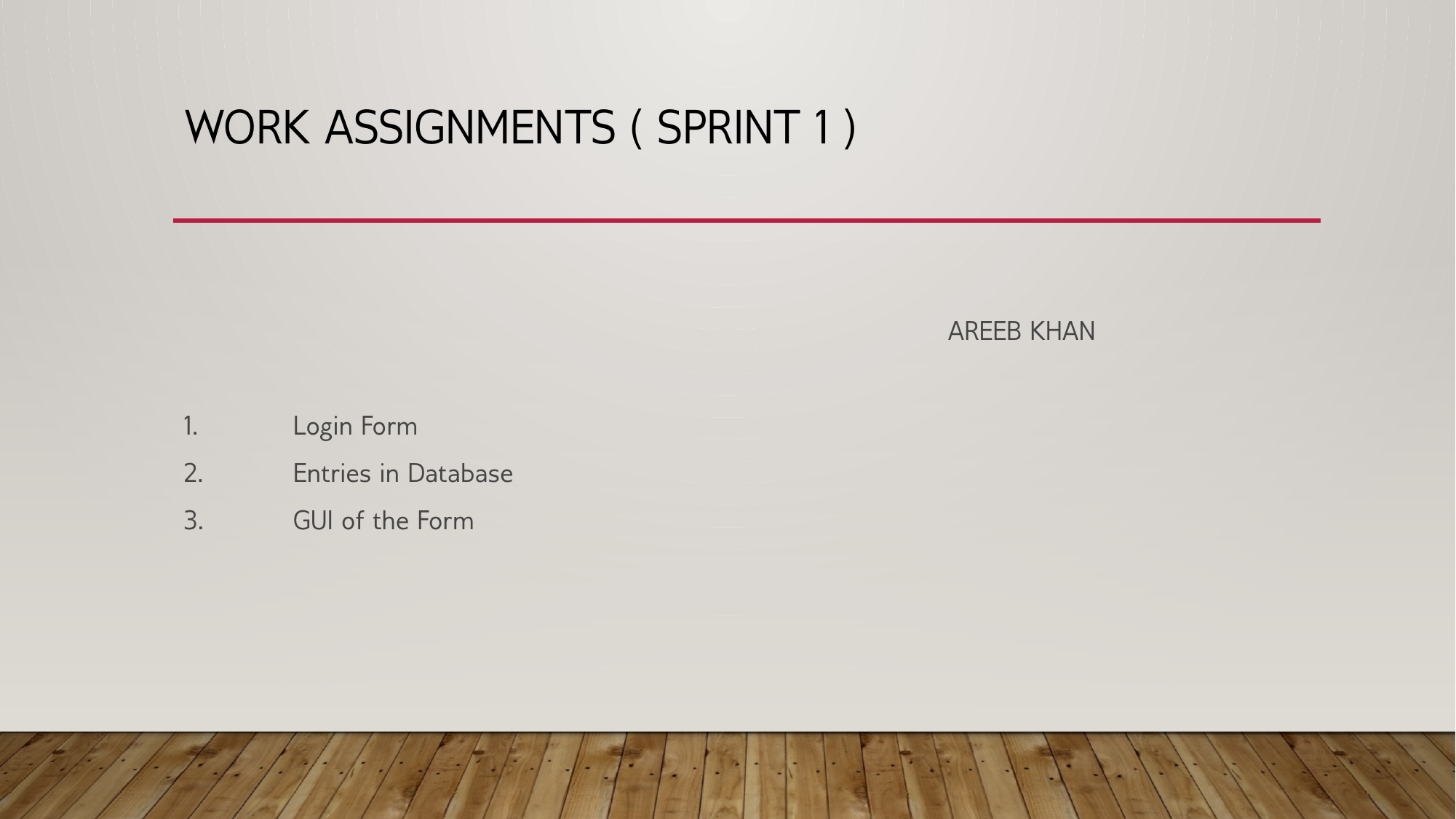

# Work assignments ( Sprint 1 )

							AREEB KHAN

1. 	Login Form
2. 	Entries in Database
3. 	GUI of the Form